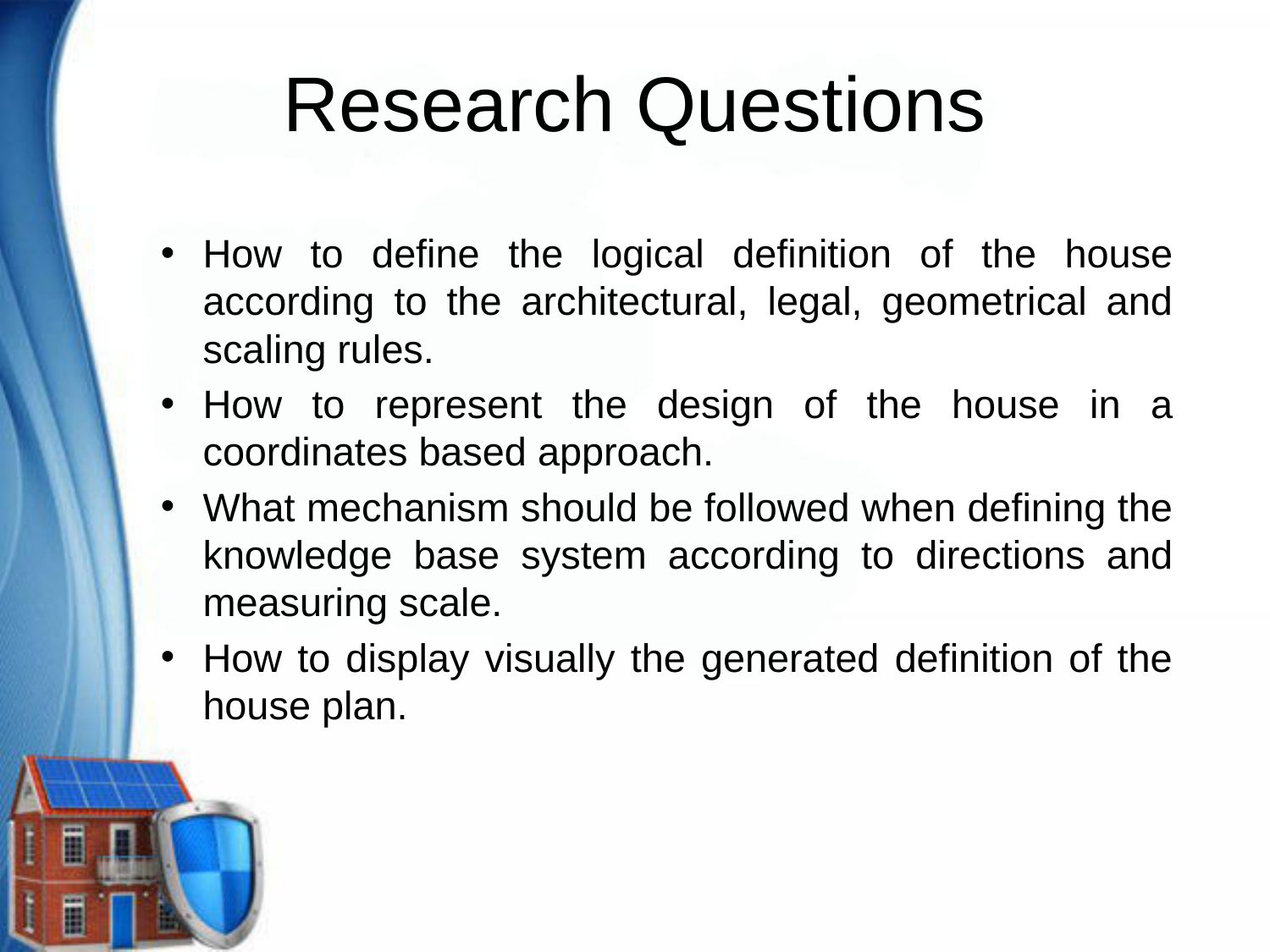

# Research Questions
How to define the logical definition of the house according to the architectural, legal, geometrical and scaling rules.
How to represent the design of the house in a coordinates based approach.
What mechanism should be followed when defining the knowledge base system according to directions and measuring scale.
How to display visually the generated definition of the house plan.